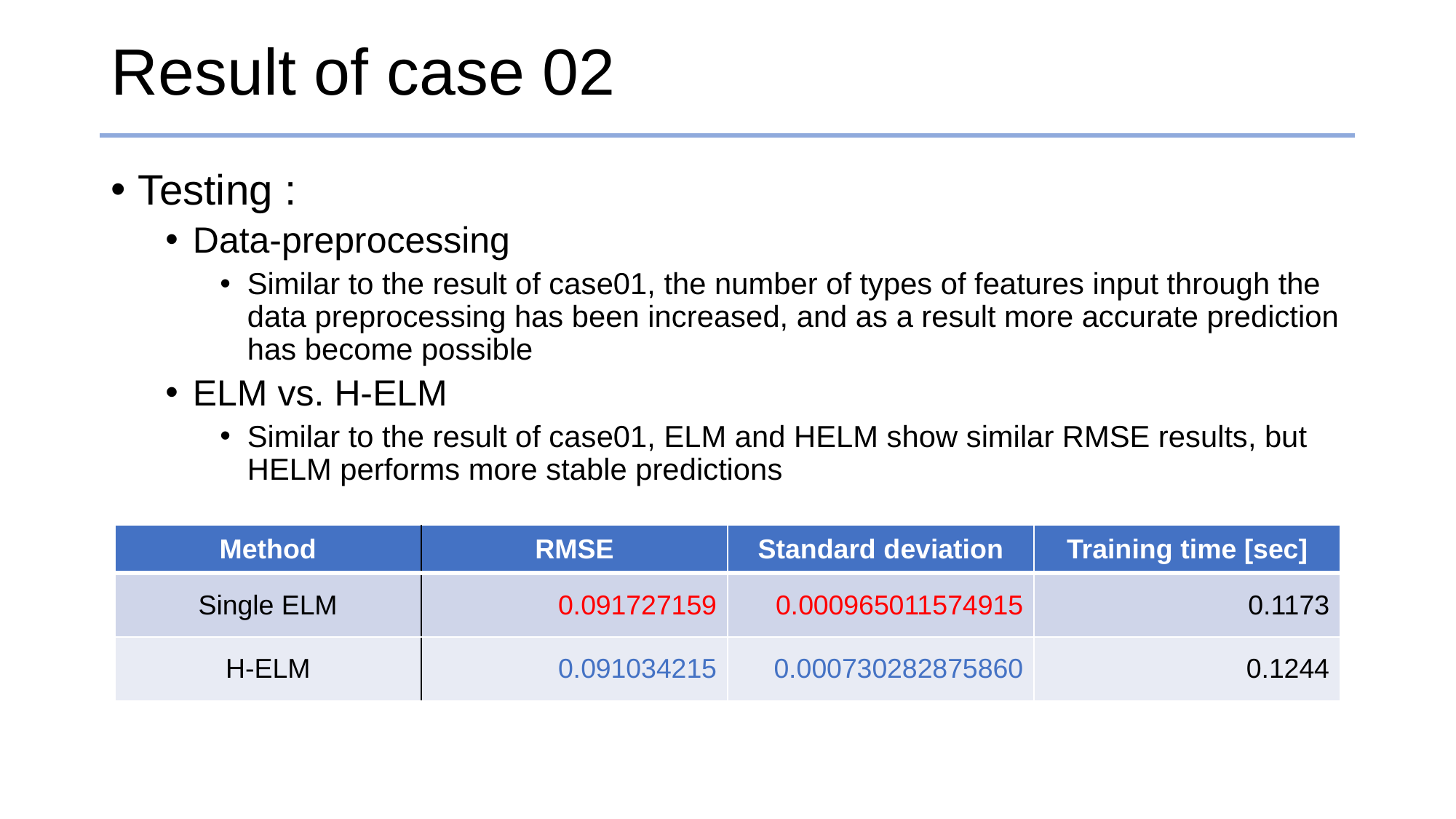

# Result of case 02
Testing :
Data-preprocessing
Similar to the result of case01, the number of types of features input through the data preprocessing has been increased, and as a result more accurate prediction has become possible
ELM vs. H-ELM
Similar to the result of case01, ELM and HELM show similar RMSE results, but HELM performs more stable predictions

| Method | RMSE | Standard deviation | Training time [sec] |
| --- | --- | --- | --- |
| Single ELM | 0.091727159 | 0.000965011574915 | 0.1173 |
| H-ELM | 0.091034215 | 0.000730282875860 | 0.1244 |